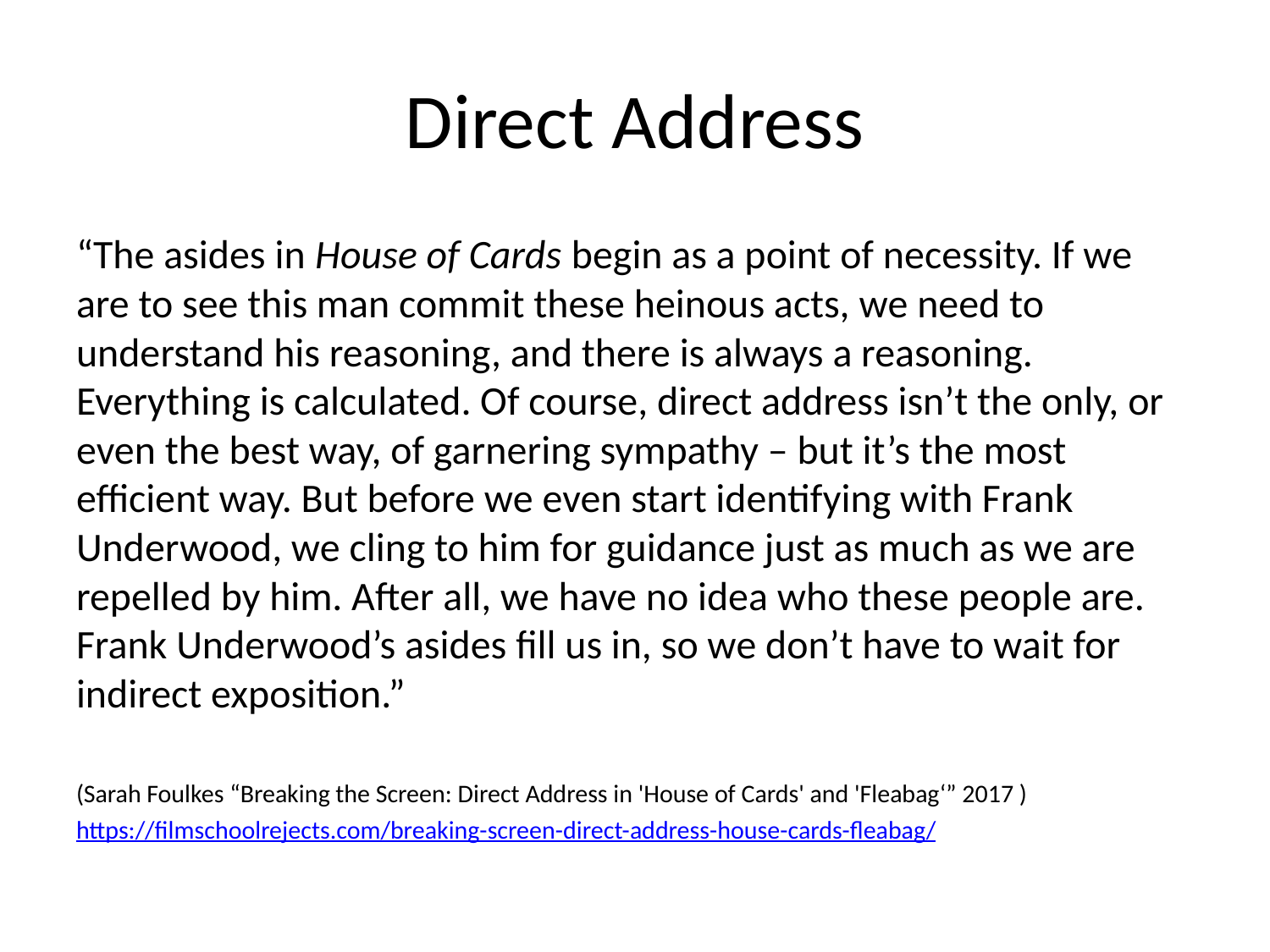

# Direct Address
“The asides in House of Cards begin as a point of necessity. If we are to see this man commit these heinous acts, we need to understand his reasoning, and there is always a reasoning. Everything is calculated. Of course, direct address isn’t the only, or even the best way, of garnering sympathy – but it’s the most efficient way. But before we even start identifying with Frank Underwood, we cling to him for guidance just as much as we are repelled by him. After all, we have no idea who these people are. Frank Underwood’s asides fill us in, so we don’t have to wait for indirect exposition.”

(Sarah Foulkes “Breaking the Screen: Direct Address in 'House of Cards' and 'Fleabag‘” 2017 )
https://filmschoolrejects.com/breaking-screen-direct-address-house-cards-fleabag/